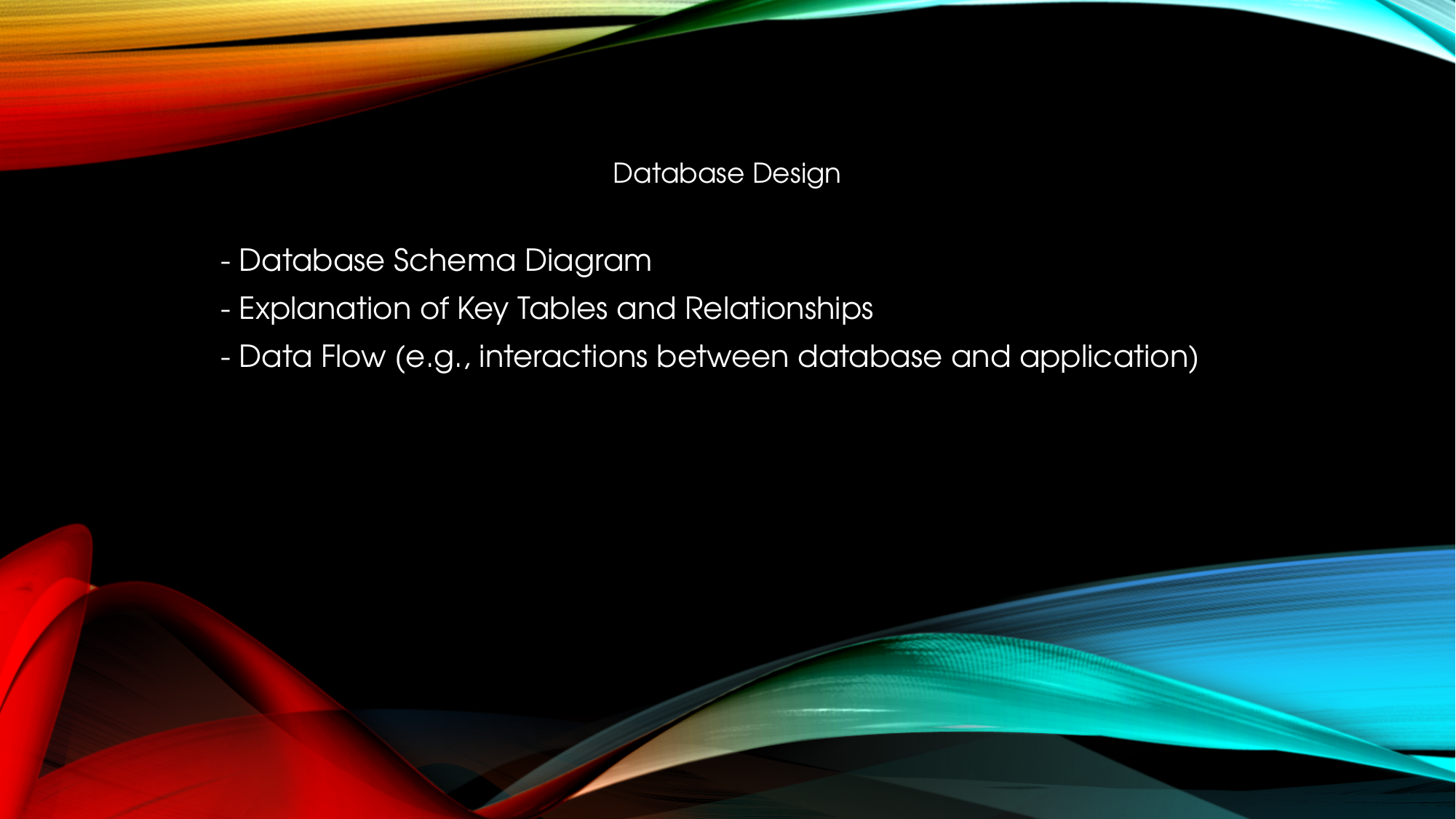

Database Design
- Database Schema Diagram
- Explanation of Key Tables and Relationships
- Data Flow (e.g., interactions between database and application)